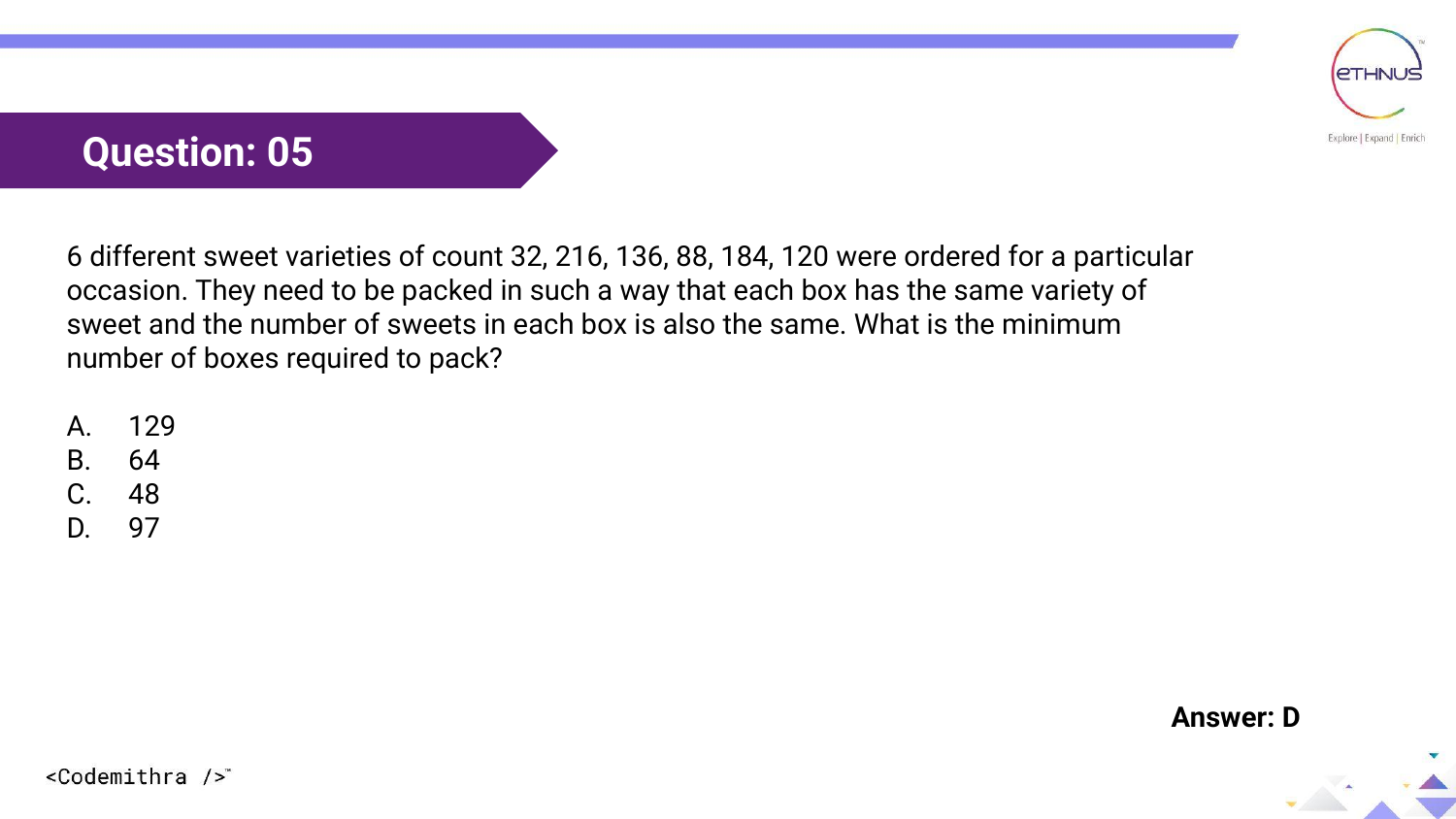

Question: 05
6 different sweet varieties of count 32, 216, 136, 88, 184, 120 were ordered for a particular occasion. They need to be packed in such a way that each box has the same variety of sweet and the number of sweets in each box is also the same. What is the minimum number of boxes required to pack?

 129
 64
 48
 97

Answer: D